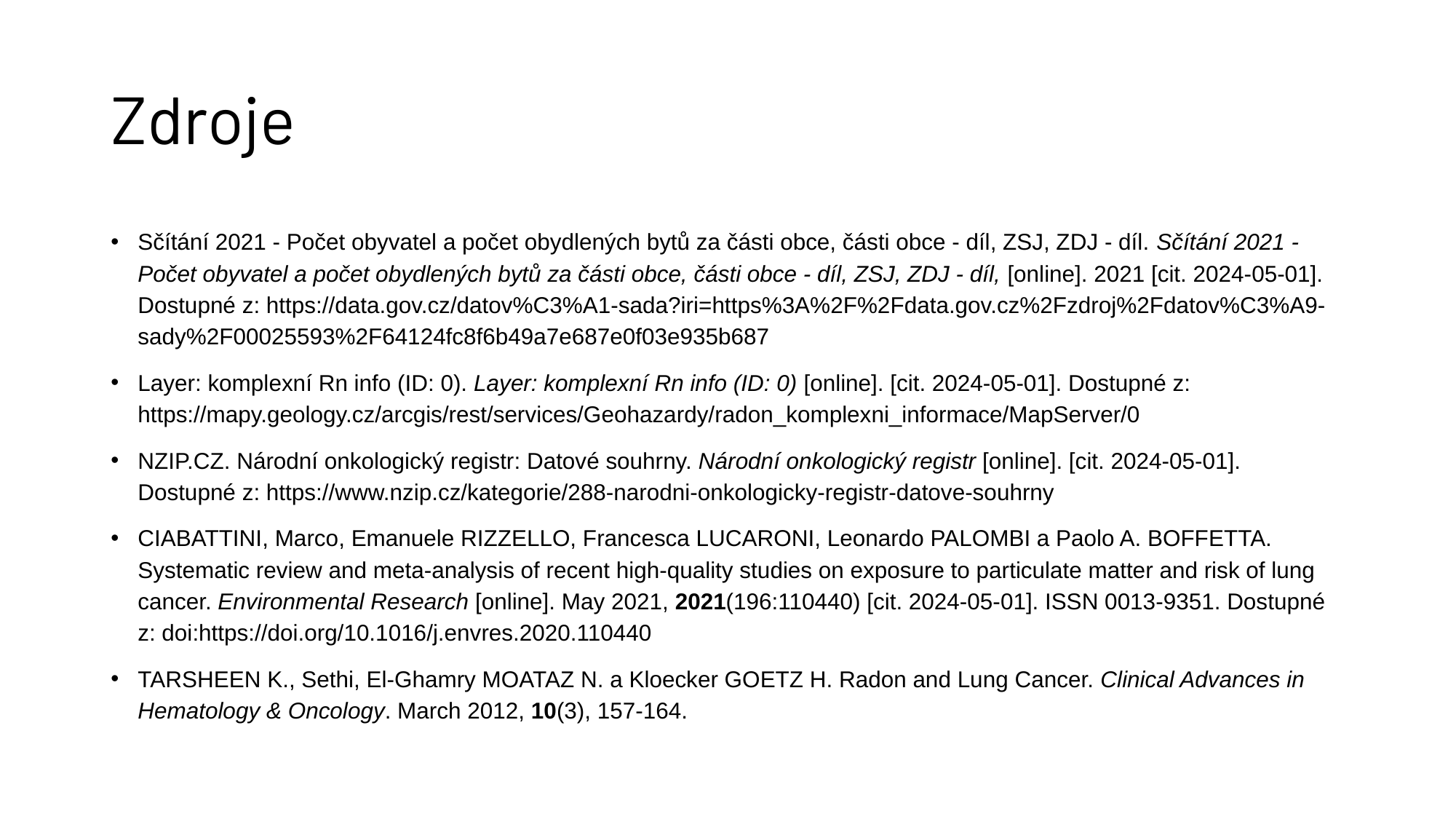

# Zdroje
Sčítání 2021 - Počet obyvatel a počet obydlených bytů za části obce, části obce - díl, ZSJ, ZDJ - díl. Sčítání 2021 - Počet obyvatel a počet obydlených bytů za části obce, části obce - díl, ZSJ, ZDJ - díl, [online]. 2021 [cit. 2024-05-01]. Dostupné z: https://data.gov.cz/datov%C3%A1-sada?iri=https%3A%2F%2Fdata.gov.cz%2Fzdroj%2Fdatov%C3%A9-sady%2F00025593%2F64124fc8f6b49a7e687e0f03e935b687
Layer: komplexní Rn info (ID: 0). Layer: komplexní Rn info (ID: 0) [online]. [cit. 2024-05-01]. Dostupné z: https://mapy.geology.cz/arcgis/rest/services/Geohazardy/radon_komplexni_informace/MapServer/0
NZIP.CZ. Národní onkologický registr: Datové souhrny. Národní onkologický registr [online]. [cit. 2024-05-01]. Dostupné z: https://www.nzip.cz/kategorie/288-narodni-onkologicky-registr-datove-souhrny
CIABATTINI, Marco, Emanuele RIZZELLO, Francesca LUCARONI, Leonardo PALOMBI a Paolo A. BOFFETTA. Systematic review and meta-analysis of recent high-quality studies on exposure to particulate matter and risk of lung cancer. Environmental Research [online]. May 2021, 2021(196:110440) [cit. 2024-05-01]. ISSN 0013-9351. Dostupné z: doi:https://doi.org/10.1016/j.envres.2020.110440
TARSHEEN K., Sethi, El-Ghamry MOATAZ N. a Kloecker GOETZ H. Radon and Lung Cancer. Clinical Advances in Hematology & Oncology. March 2012, 10(3), 157-164.